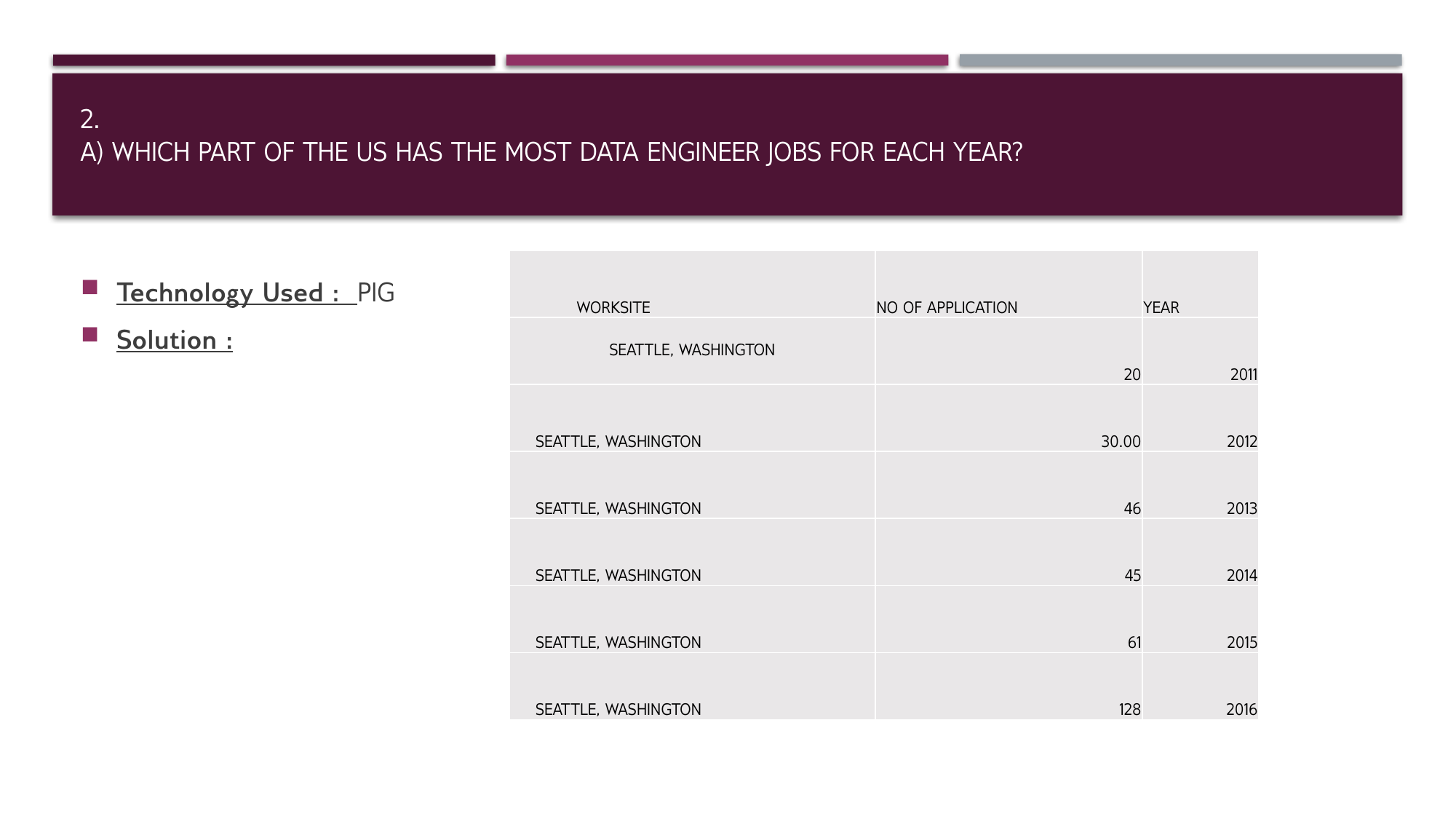

# 2. a) Which part of the US has the most Data Engineer jobs for each year?
| WORKSITE | NO OF APPLICATION | YEAR |
| --- | --- | --- |
| SEATTLE, WASHINGTON | 20 | 2011 |
| SEATTLE, WASHINGTON | 30.00 | 2012 |
| SEATTLE, WASHINGTON | 46 | 2013 |
| SEATTLE, WASHINGTON | 45 | 2014 |
| SEATTLE, WASHINGTON | 61 | 2015 |
| SEATTLE, WASHINGTON | 128 | 2016 |
Technology Used :  PIG
Solution :